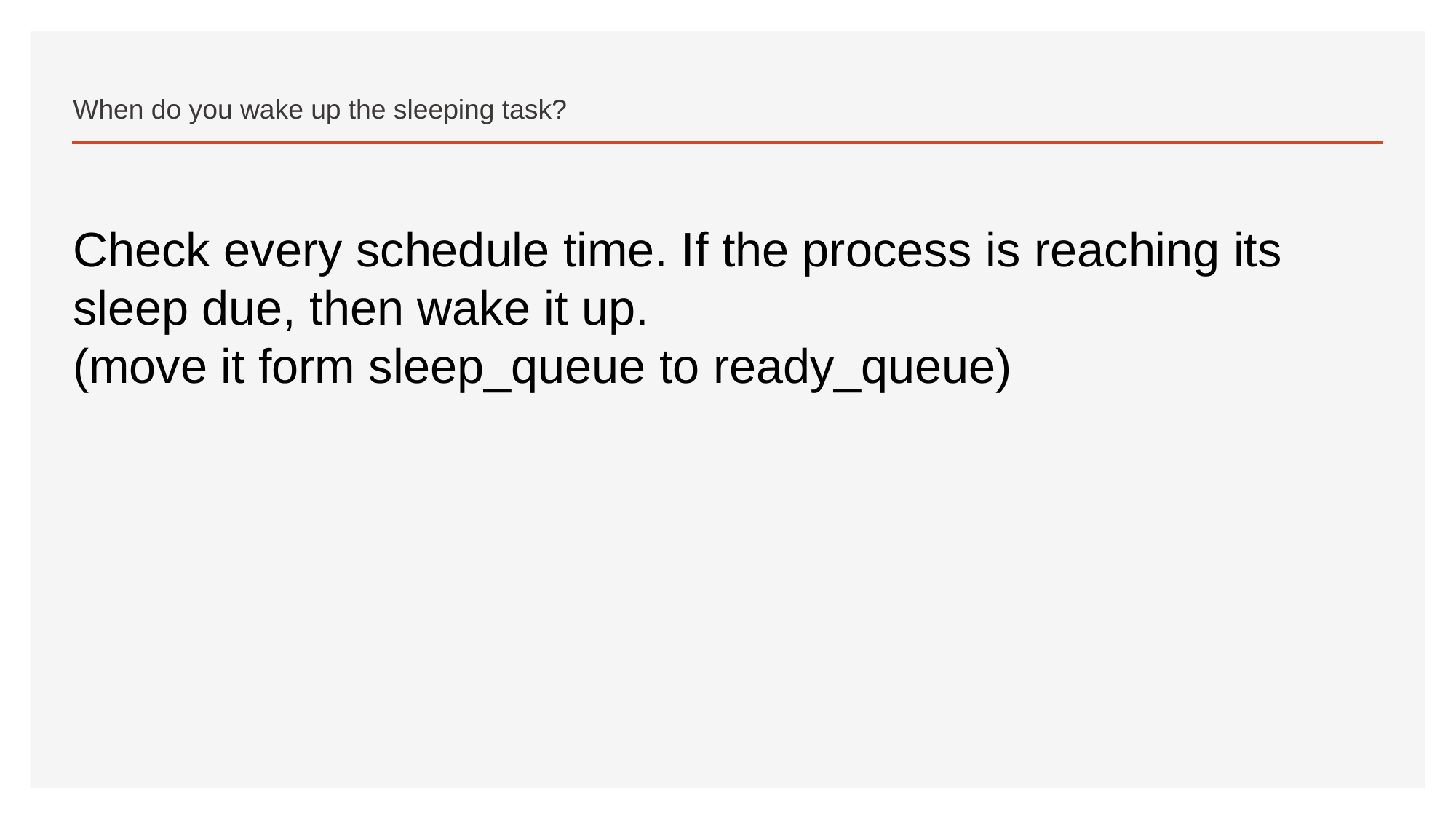

# When do you wake up the sleeping task?
Check every schedule time. If the process is reaching its sleep due, then wake it up.
(move it form sleep_queue to ready_queue)